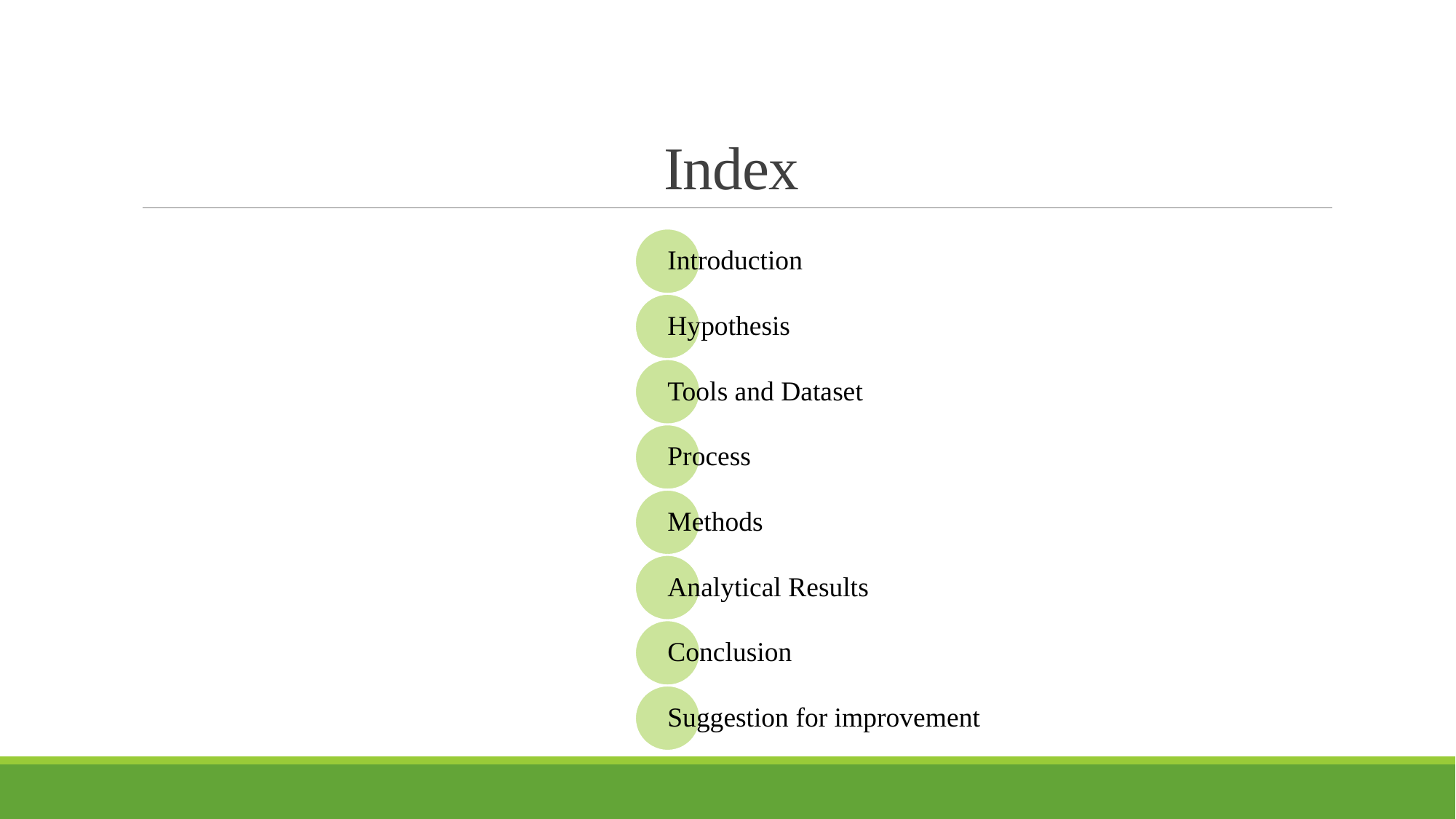

# Index
Introduction
Hypothesis
Tools and Dataset
Process
Methods
Analytical Results
Conclusion
Suggestion for improvement